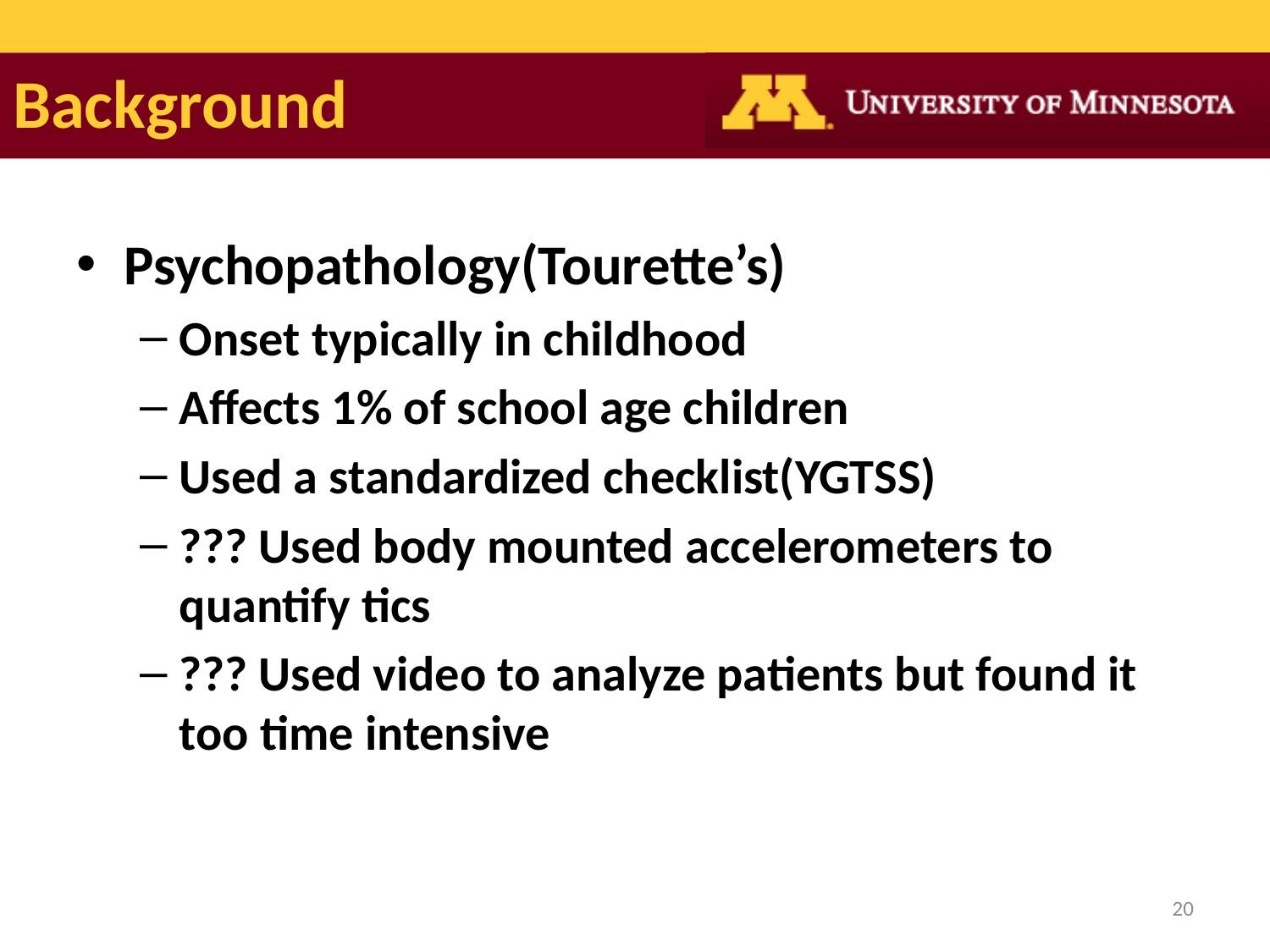

# Background
Psychopathology(Tourette’s)
Onset typically in childhood
Affects 1% of school age children
Used a standardized checklist(YGTSS)
??? Used body mounted accelerometers to quantify tics
??? Used video to analyze patients but found it too time intensive

20